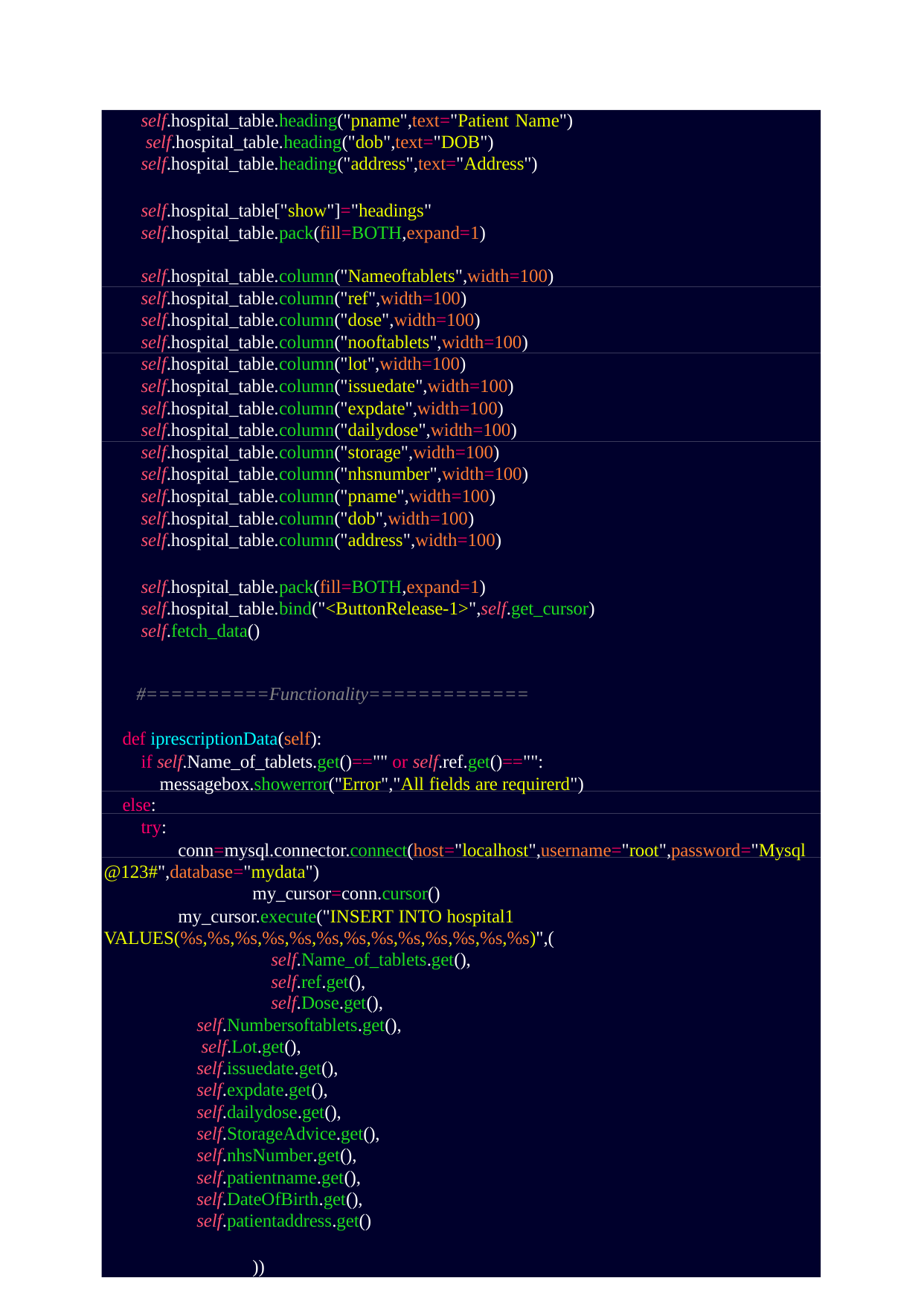

self.hospital_table.heading("pname",text="Patient Name")  self.hospital_table.heading("dob",text="DOB")  self.hospital_table.heading("address",text="Address")

self.hospital_table["show"]="headings"  self.hospital_table.pack(fill=BOTH,expand=1)

self.hospital_table.column("Nameoftablets",width=100)  self.hospital_table.column("ref",width=100)  self.hospital_table.column("dose",width=100)  self.hospital_table.column("nooftablets",width=100)  self.hospital_table.column("lot",width=100)  self.hospital_table.column("issuedate",width=100)  self.hospital_table.column("expdate",width=100)  self.hospital_table.column("dailydose",width=100)  self.hospital_table.column("storage",width=100)  self.hospital_table.column("nhsnumber",width=100)  self.hospital_table.column("pname",width=100)  self.hospital_table.column("dob",width=100)  self.hospital_table.column("address",width=100)

self.hospital_table.pack(fill=BOTH,expand=1)  self.hospital_table.bind("<ButtonRelease-1>",self.get_cursor)  self.fetch_data()

#==========Functionality=============

def iprescriptionData(self):
if self.Name_of_tablets.get()=="" or self.ref.get()=="":  messagebox.showerror("Error","All fields are requirerd")
else:
try:
conn=mysql.connector.connect(host="localhost",username="root",password="Mysql  @123#",database="mydata")
my_cursor=conn.cursor()
my_cursor.execute("INSERT INTO hospital1  VALUES(%s,%s,%s,%s,%s,%s,%s,%s,%s,%s,%s,%s,%s)",(
self.Name_of_tablets.get(),
self.ref.get(),
self.Dose.get(),  self.Numbersoftablets.get(),  self.Lot.get(),  self.issuedate.get(),  self.expdate.get(),  self.dailydose.get(),  self.StorageAdvice.get(),  self.nhsNumber.get(),  self.patientname.get(),  self.DateOfBirth.get(),  self.patientaddress.get()

))